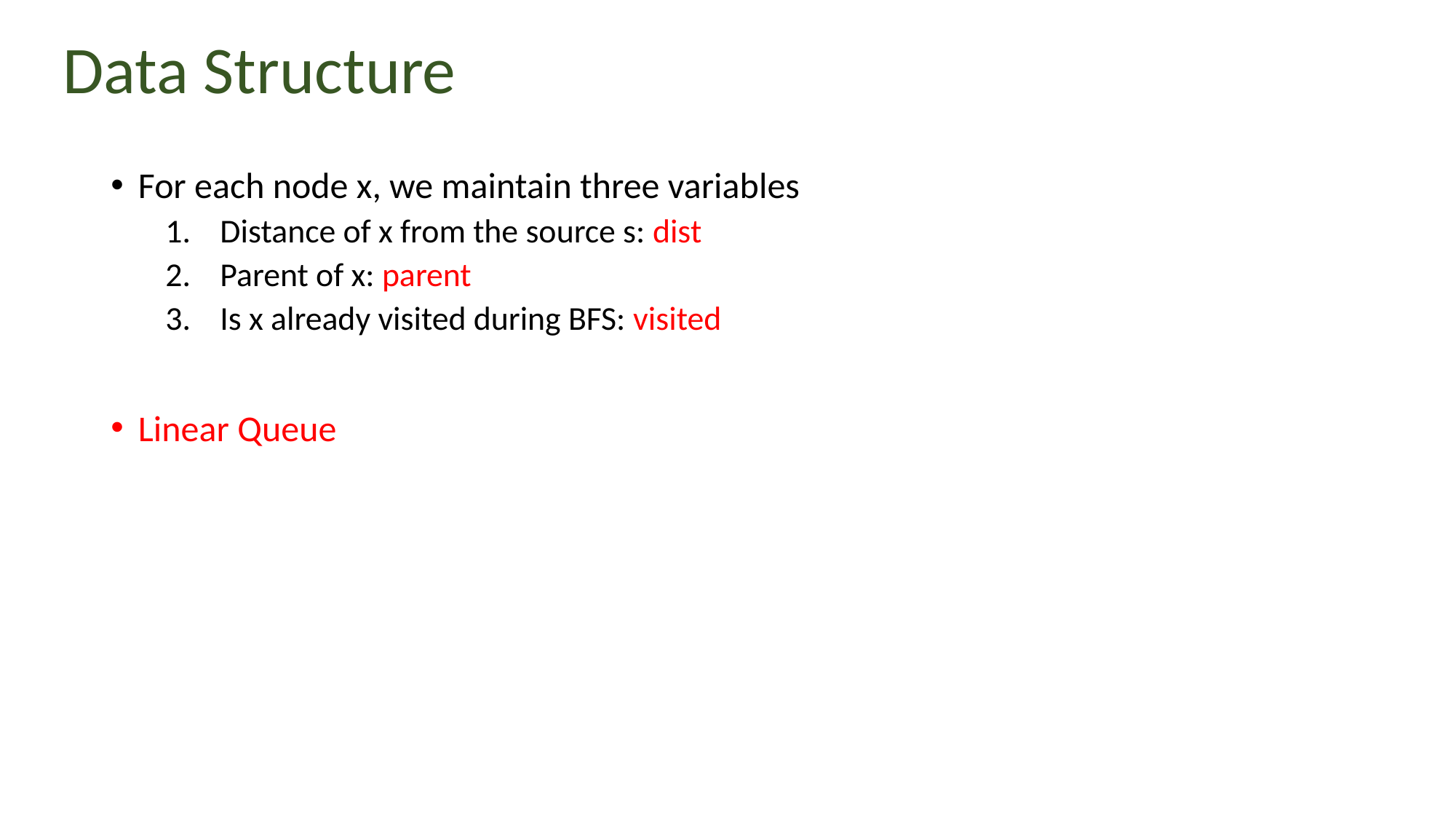

# Data Structure
For each node x, we maintain three variables
Distance of x from the source s: dist
Parent of x: parent
Is x already visited during BFS: visited

Linear Queue